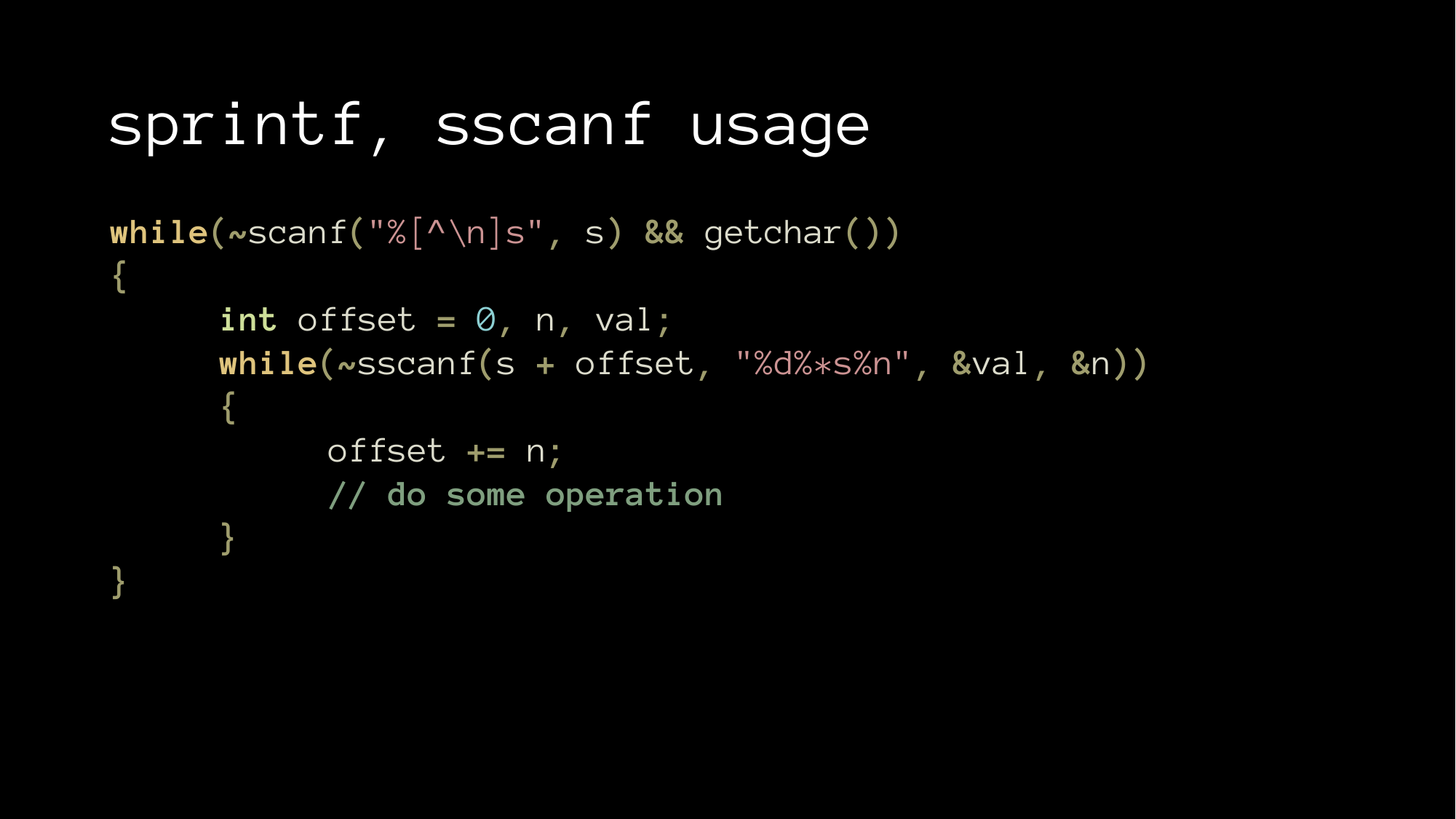

# sprintf, sscanf usage
while(~scanf("%[^\n]s", s) && getchar())
{
	int offset = 0, n, val;
	while(~sscanf(s + offset, "%d%*s%n", &val, &n))
	{
		offset += n;
		// do some operation
	}
}